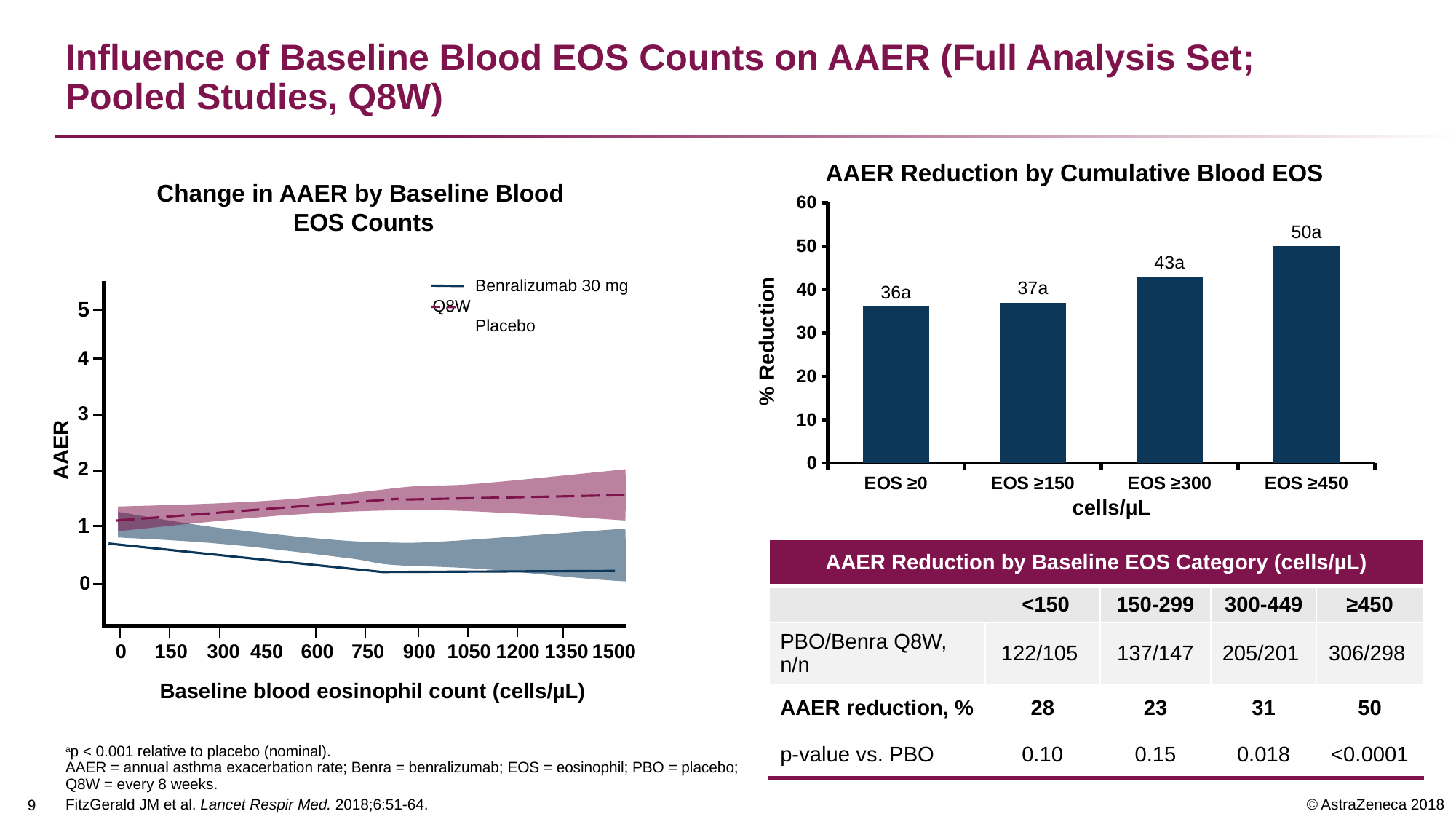

# Influence of Baseline Blood EOS Counts on AAER (Full Analysis Set;              Pooled Studies, Q8W)
AAER Reduction by Cumulative Blood EOS

### Chart

| Category | Series 1 |
|---|---|
| EOS ≥0 | 36.0 |
| EOS ≥150 | 37.0 |
| EOS ≥300 | 43.0 |
| EOS ≥450 | 50.0 |
% Reduction
cells/µL
Change in AAER by Baseline Blood
EOS Counts
5
4
3
2
0
150
300
450
600
750
900
1050
1200
1350
1500
0
1
AAER
Baseline blood eosinophil count (cells/µL)

         Benralizumab 30 mg Q8W
         Placebo
| AAER Reduction by Baseline EOS Category (cells/µL) |  |  |  |  |
| --- | --- | --- | --- | --- |
| <150 |  | 150-299 | 300-449 | ≥450 |
| PBO/Benra Q8W, n/n | 122/105 | 137/147 | 205/201 | 306/298 |
| AAER reduction, % | 28 | 23 | 31 | 50 |
| p-value vs. PBO | 0.10 | 0.15 | 0.018 | <0.0001 |

ap < 0.001 relative to placebo (nominal).
AAER = annual asthma exacerbation rate; Benra = benralizumab; EOS = eosinophil; PBO = placebo;
Q8W = every 8 weeks.
FitzGerald JM et al. Lancet Respir Med. 2018;6:51-64.
9